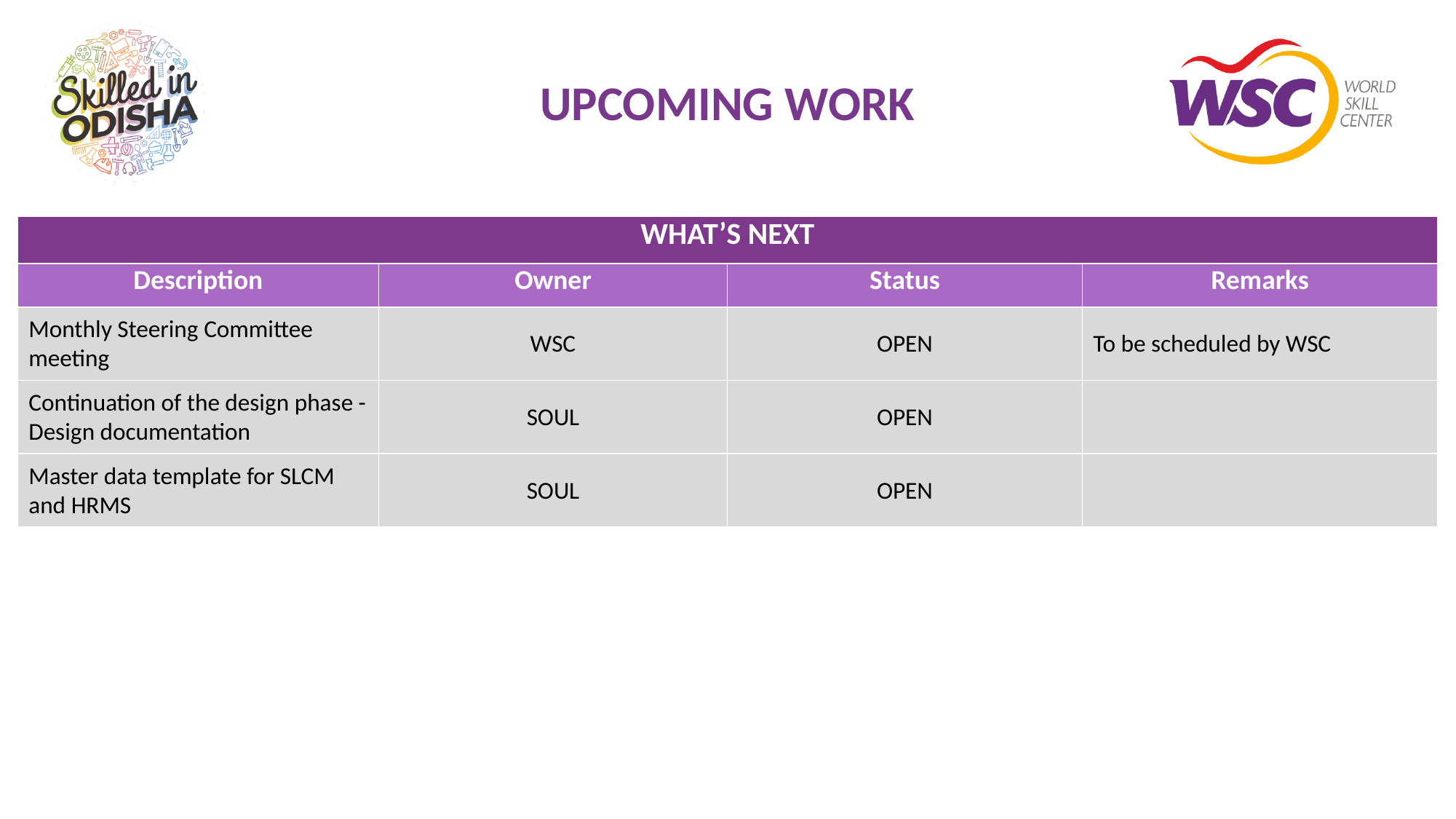

# UPCOMING WORK
| WHAT’S NEXT |  |  |  |
| --- | --- | --- | --- |
| Description | Owner | Status | Remarks |
| Monthly Steering Committee meeting | WSC | OPEN | To be scheduled by WSC |
| Continuation of the design phase - Design documentation | SOUL | OPEN |  |
| Master data template for SLCM and HRMS | SOUL | OPEN |  |
10